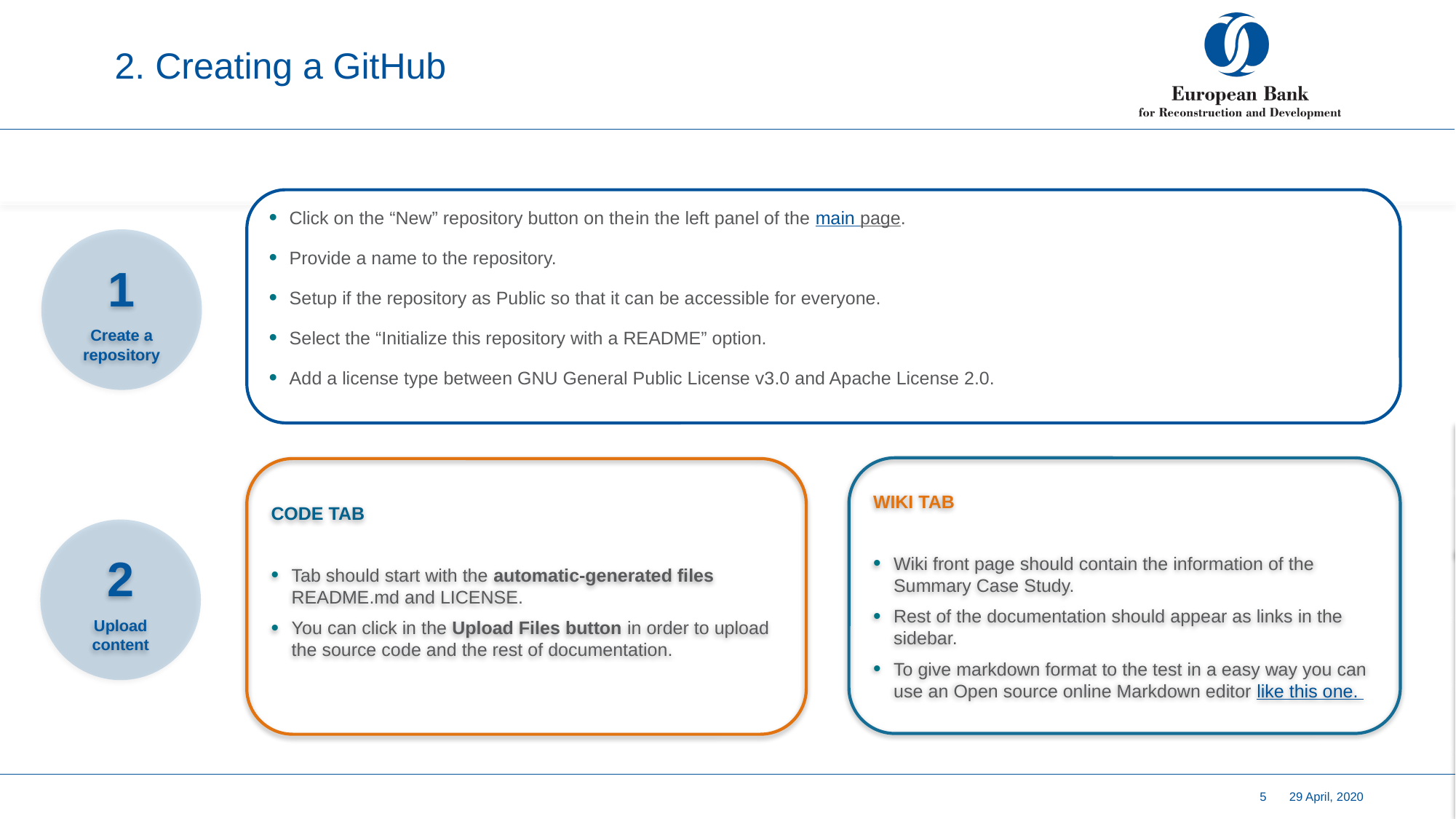

# 2. Creating a GitHub

Click on the “New” repository button on thein the left panel of the main page.
Provide a name to the repository.
Setup if the repository as Public so that it can be accessible for everyone.
Select the “Initialize this repository with a README” option.
Add a license type between GNU General Public License v3.0 and Apache License 2.0.

1
Create a repository
WIKI TAB

Wiki front page should contain the information of the Summary Case Study.
Rest of the documentation should appear as links in the sidebar.
To give markdown format to the test in a easy way you can use an Open source online Markdown editor like this one.
CODE TAB

Tab should start with the automatic-generated files README.md and LICENSE.
You can click in the Upload Files button in order to upload the source code and the rest of documentation.

2
Upload content

5
29 April, 2020